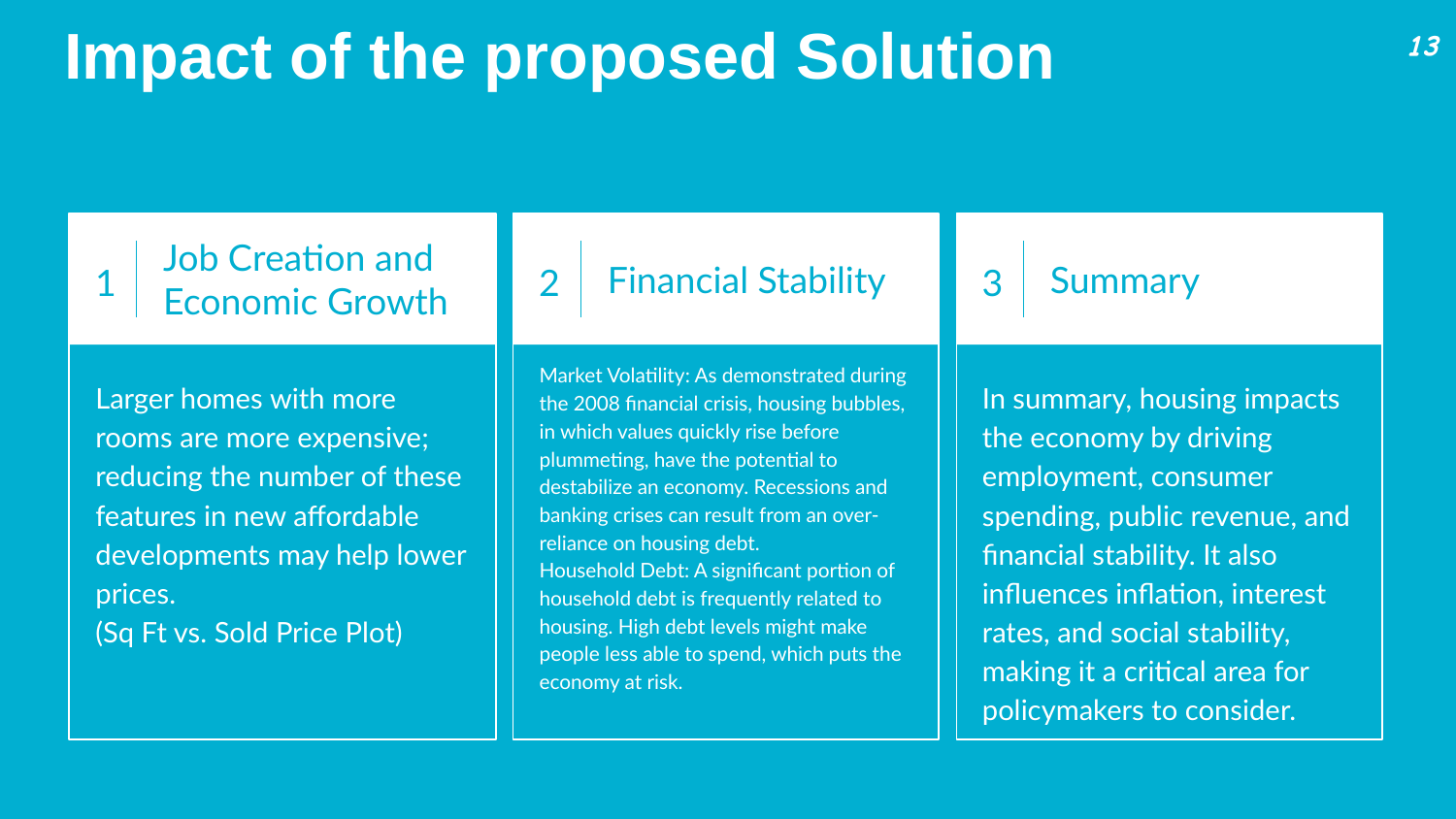

Impact of the proposed Solution

13
1
Job Creation and Economic Growth
2
3

Financial Stability

Summary
Market Volatility: As demonstrated during the 2008 financial crisis, housing bubbles, in which values quickly rise before plummeting, have the potential to destabilize an economy. Recessions and banking crises can result from an over-reliance on housing debt.
Household Debt: A significant portion of household debt is frequently related to housing. High debt levels might make people less able to spend, which puts the economy at risk.
Larger homes with more rooms are more expensive; reducing the number of these features in new affordable developments may help lower prices.
(Sq Ft vs. Sold Price Plot)
In summary, housing impacts the economy by driving employment, consumer spending, public revenue, and financial stability. It also influences inflation, interest rates, and social stability, making it a critical area for policymakers to consider.